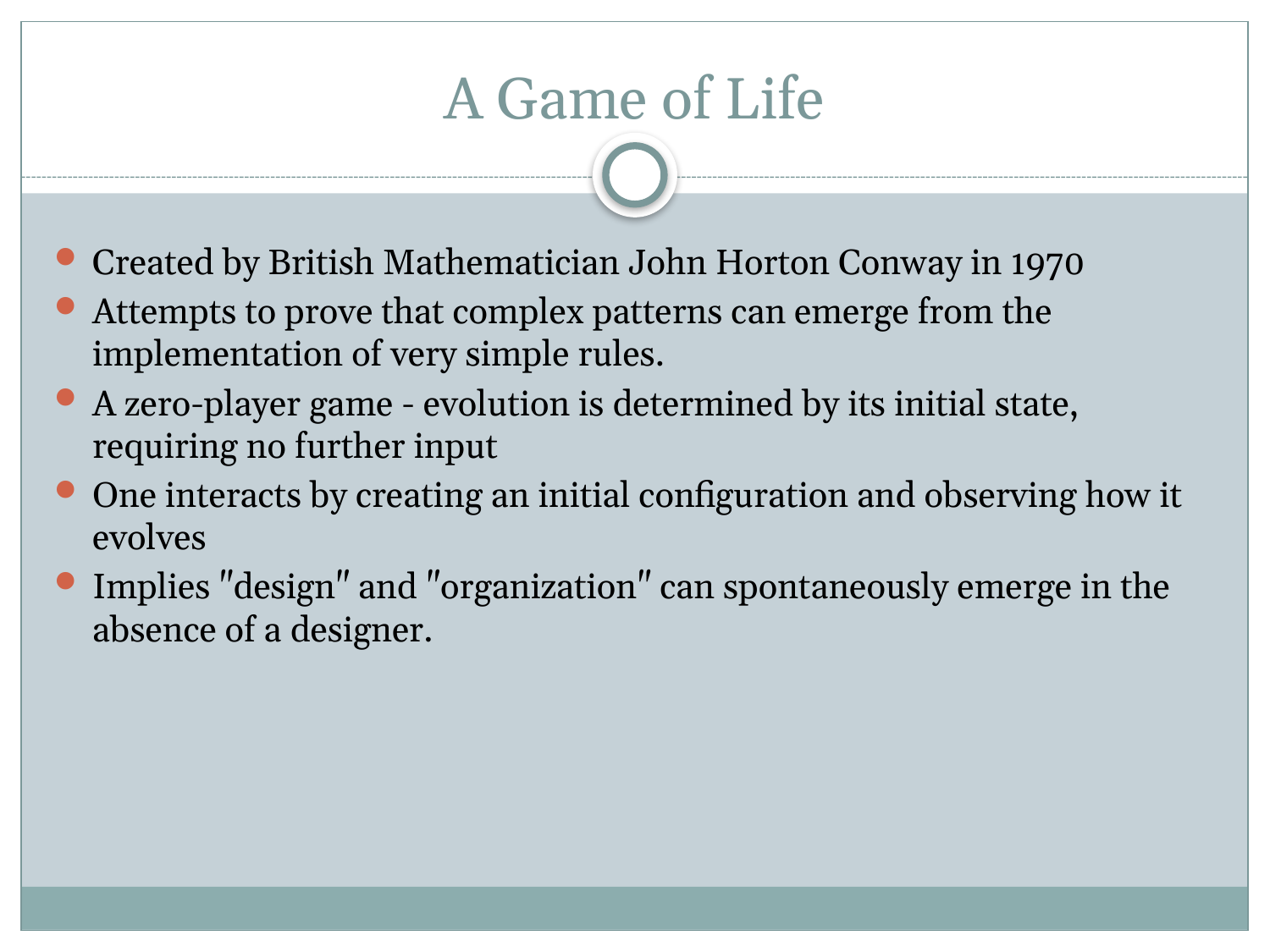

# A Game of Life
Created by British Mathematician John Horton Conway in 1970
Attempts to prove that complex patterns can emerge from the implementation of very simple rules.
A zero-player game - evolution is determined by its initial state, requiring no further input
One interacts by creating an initial configuration and observing how it evolves
Implies "design" and "organization" can spontaneously emerge in the absence of a designer.